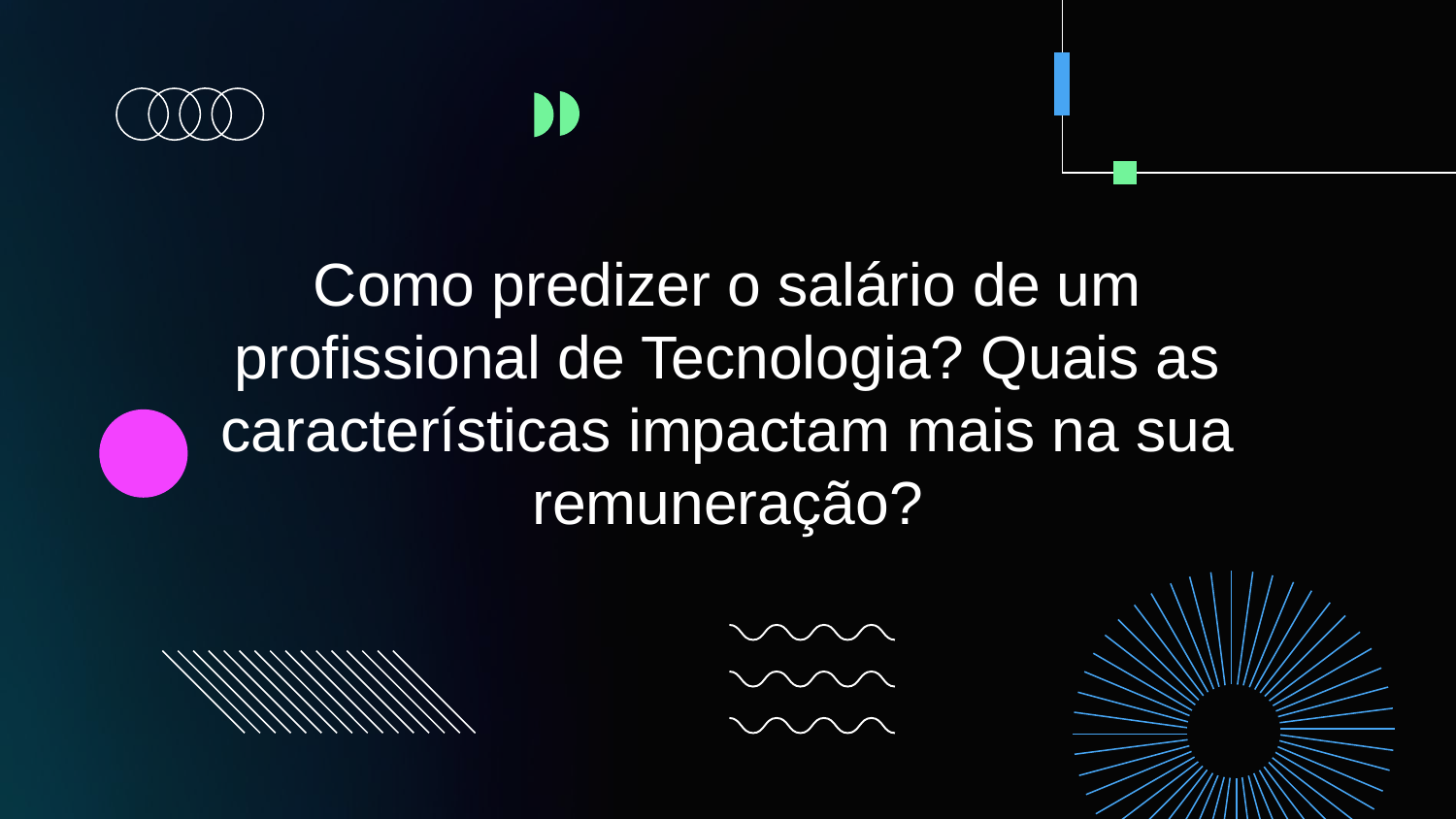

Como predizer o salário de um profissional de Tecnologia? Quais as características impactam mais na sua remuneração?